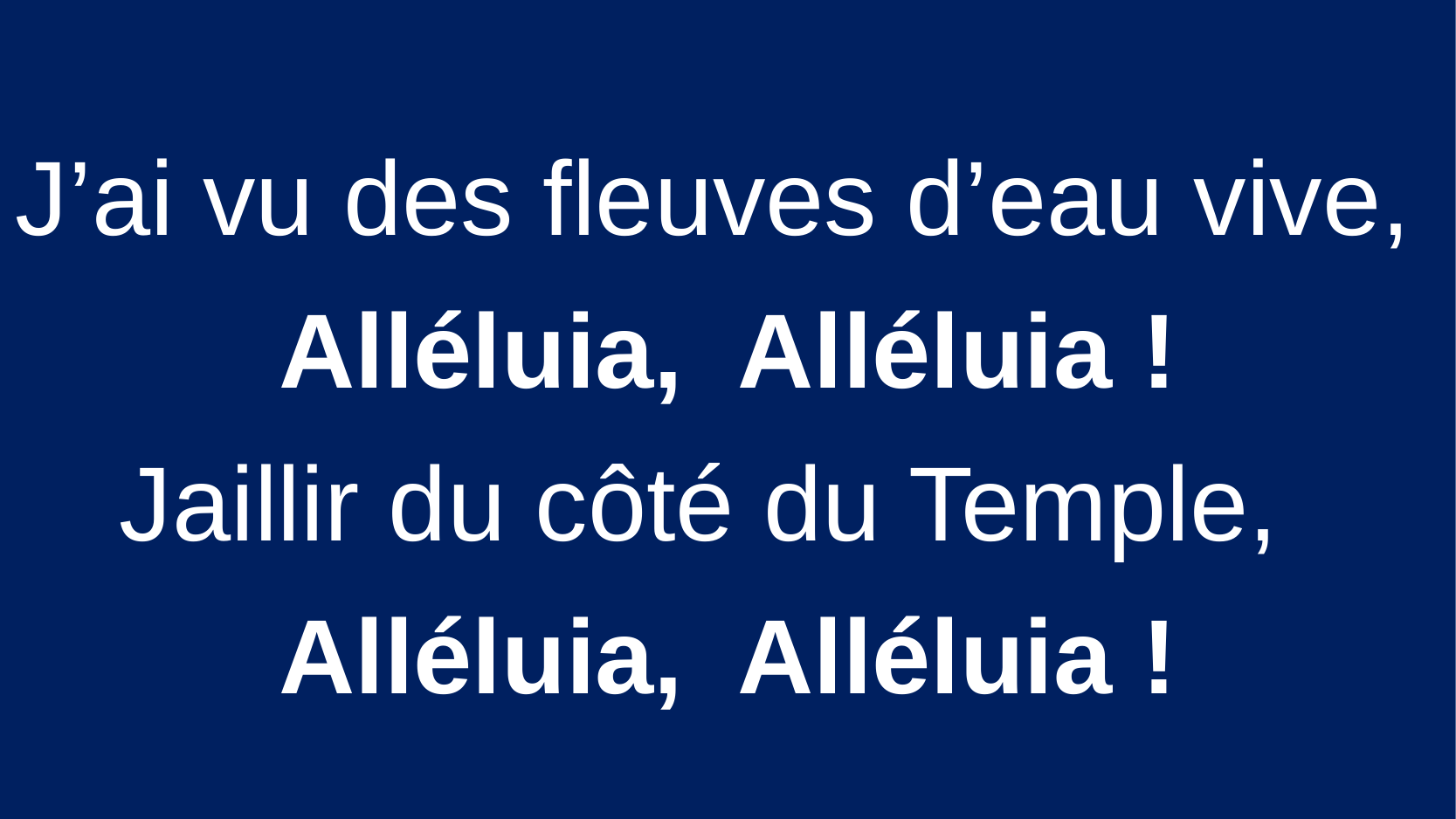

J’ai vu des fleuves d’eau vive,
Alléluia,  Alléluia !
Jaillir du côté du Temple,
Alléluia,  Alléluia !